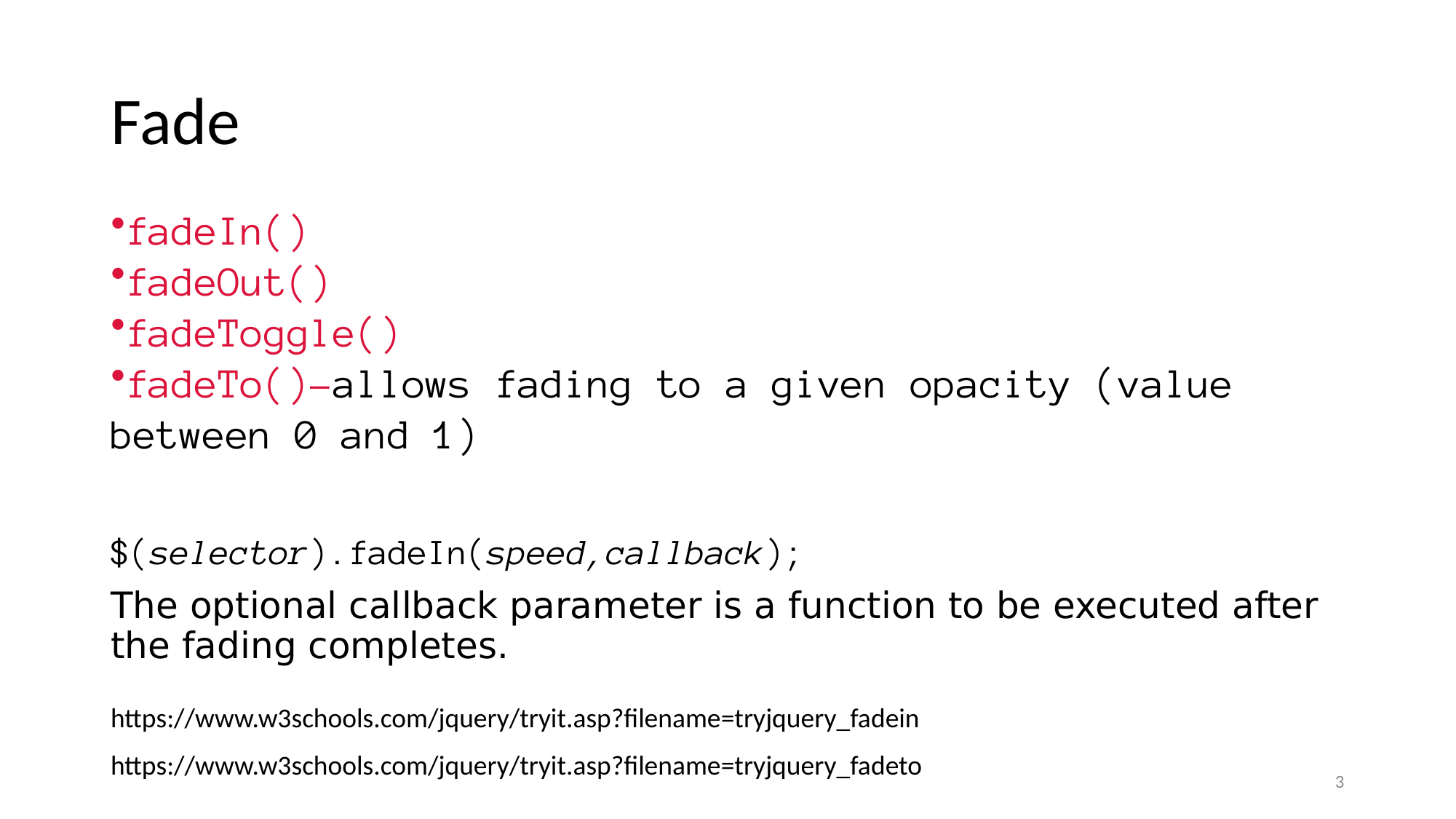

# Fade
fadeIn()
fadeOut()
fadeToggle()
fadeTo()-allows fading to a given opacity (value between 0 and 1)

$(selector).fadeIn(speed,callback);
The optional callback parameter is a function to be executed after the fading completes.

https://www.w3schools.com/jquery/tryit.asp?filename=tryjquery_fadein
https://www.w3schools.com/jquery/tryit.asp?filename=tryjquery_fadeto
3